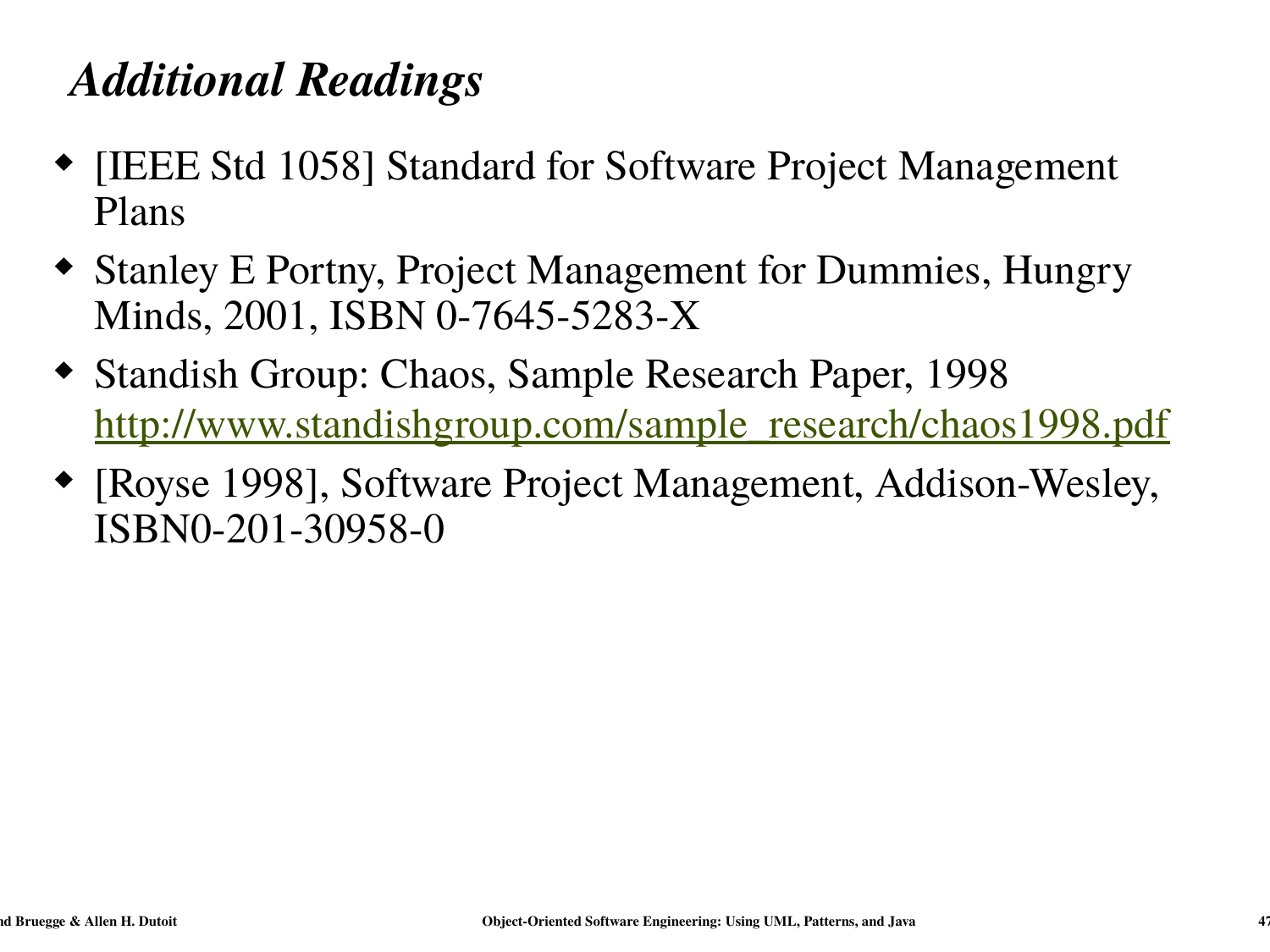

# Additional Readings
[IEEE Std 1058] Standard for Software Project Management Plans
Stanley E Portny, Project Management for Dummies, Hungry Minds, 2001, ISBN 0-7645-5283-X
Standish Group: Chaos, Sample Research Paper, 1998 http://www.standishgroup.com/sample_research/chaos1998.pdf
[Royse 1998], Software Project Management, Addison-Wesley, ISBN0-201-30958-0